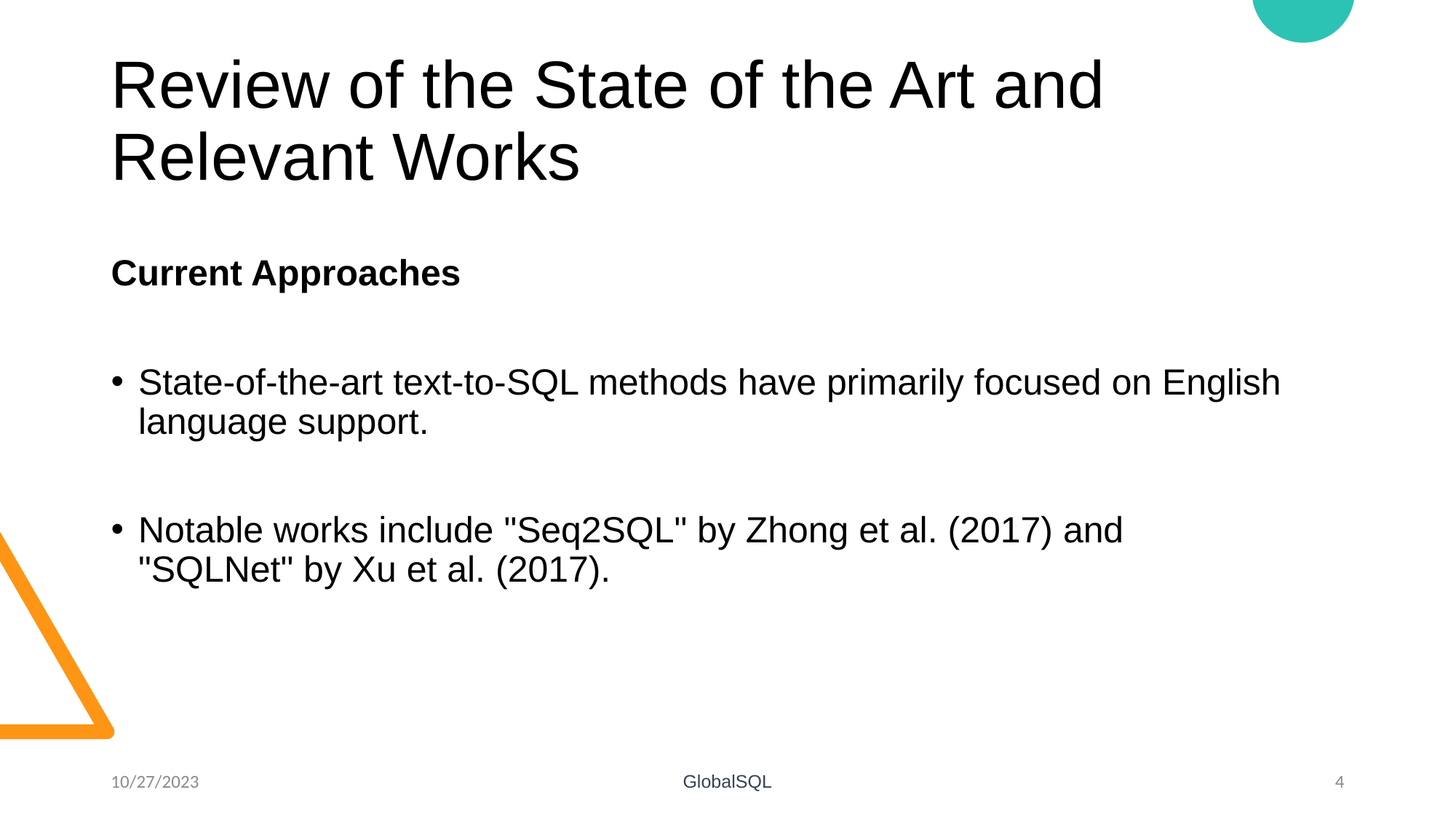

# Review of the State of the Art and Relevant Works
Current Approaches

State-of-the-art text-to-SQL methods have primarily focused on English language support.

Notable works include "Seq2SQL" by Zhong et al. (2017) and "SQLNet" by Xu et al. (2017).
10/27/2023
GlobalSQL
4